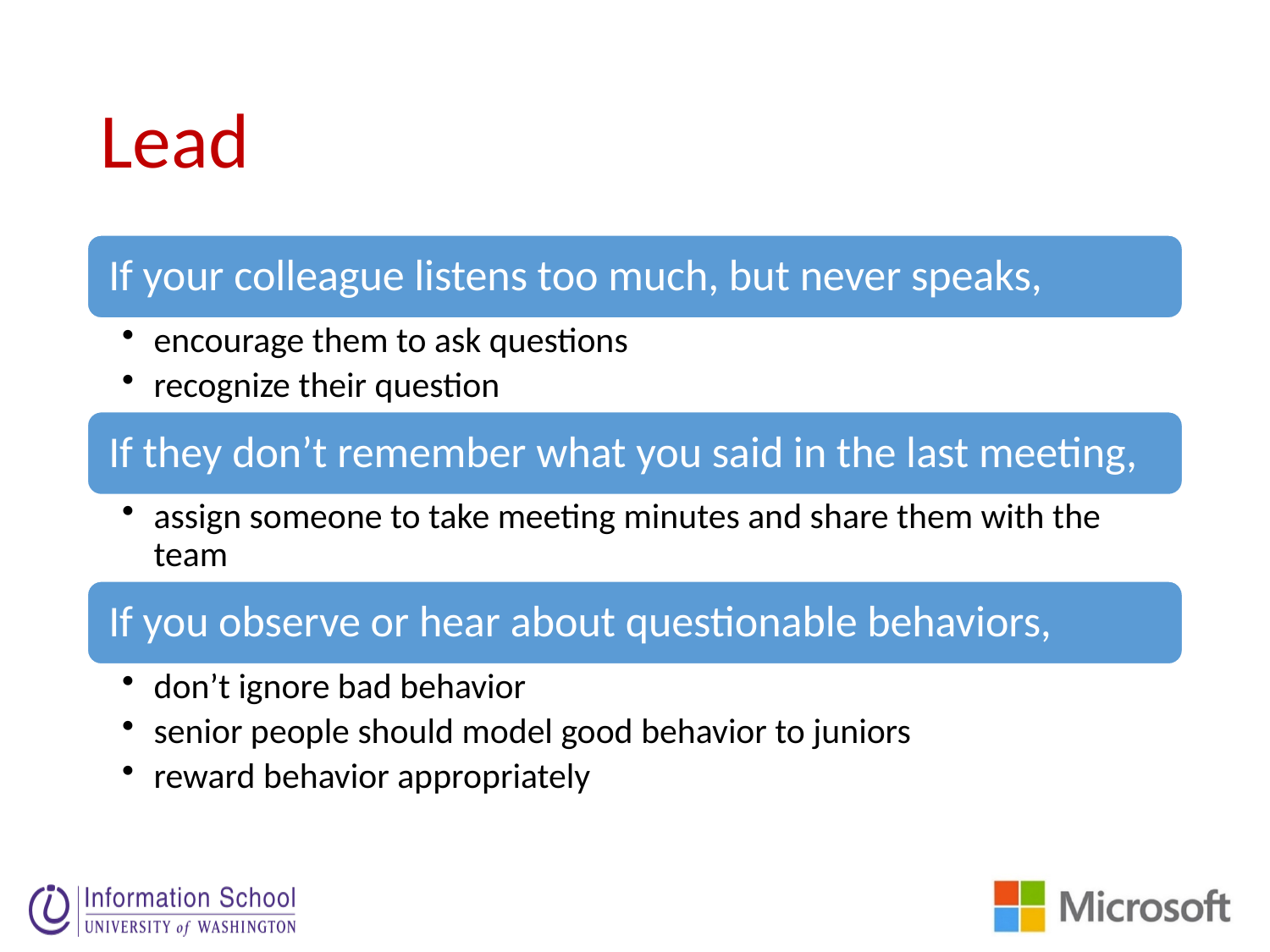

# Lead
If your colleague listens too much, but never speaks,
encourage them to ask questions
recognize their question
If they don’t remember what you said in the last meeting,
assign someone to take meeting minutes and share them with the team
If you observe or hear about questionable behaviors,
don’t ignore bad behavior
senior people should model good behavior to juniors
reward behavior appropriately